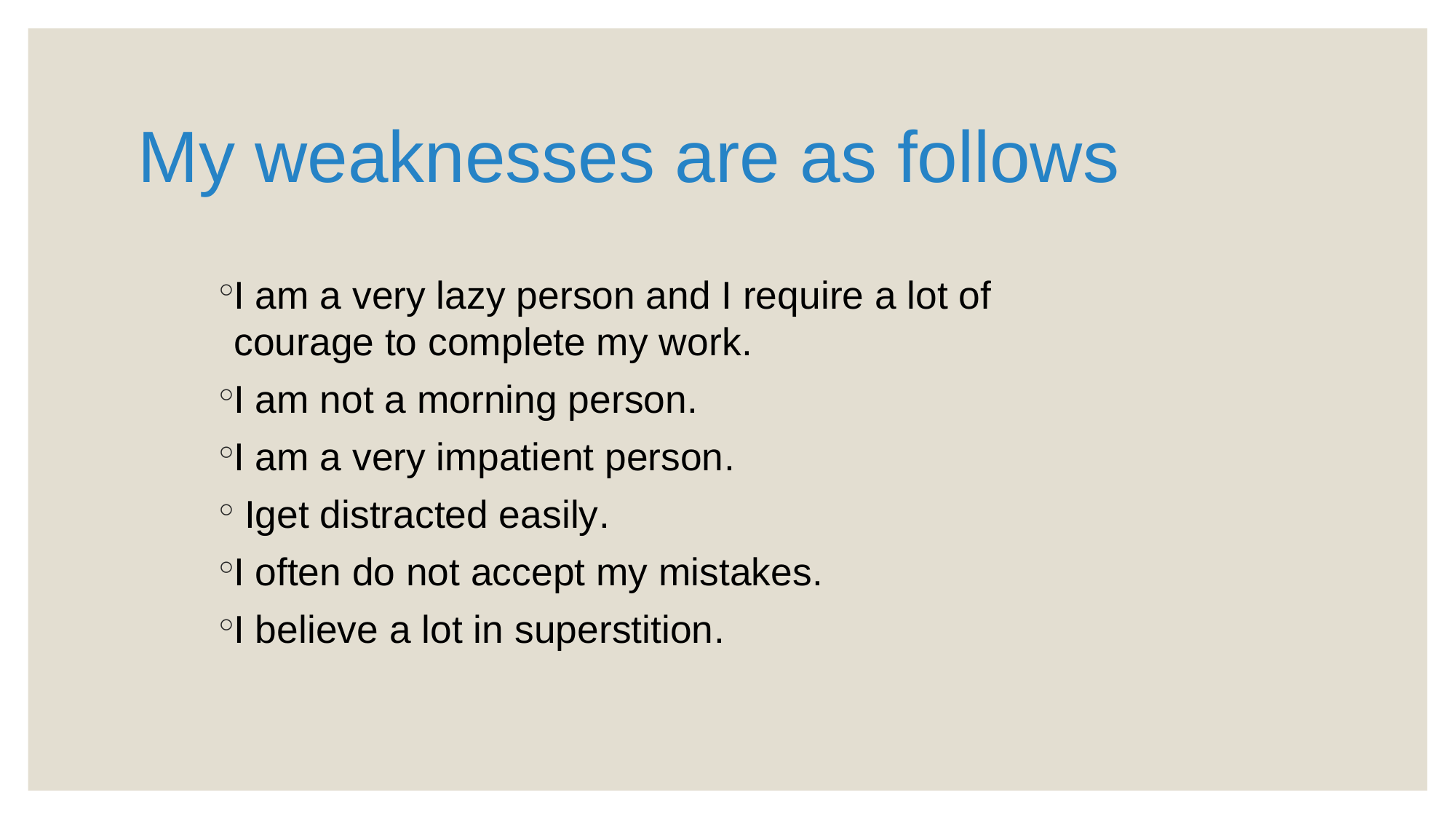

# My weaknesses are as follows
I am a very lazy person and I require a lot of courage to complete my work.
I am not a morning person.
I am a very impatient person.
 Iget distracted easily.
I often do not accept my mistakes.
I believe a lot in superstition.